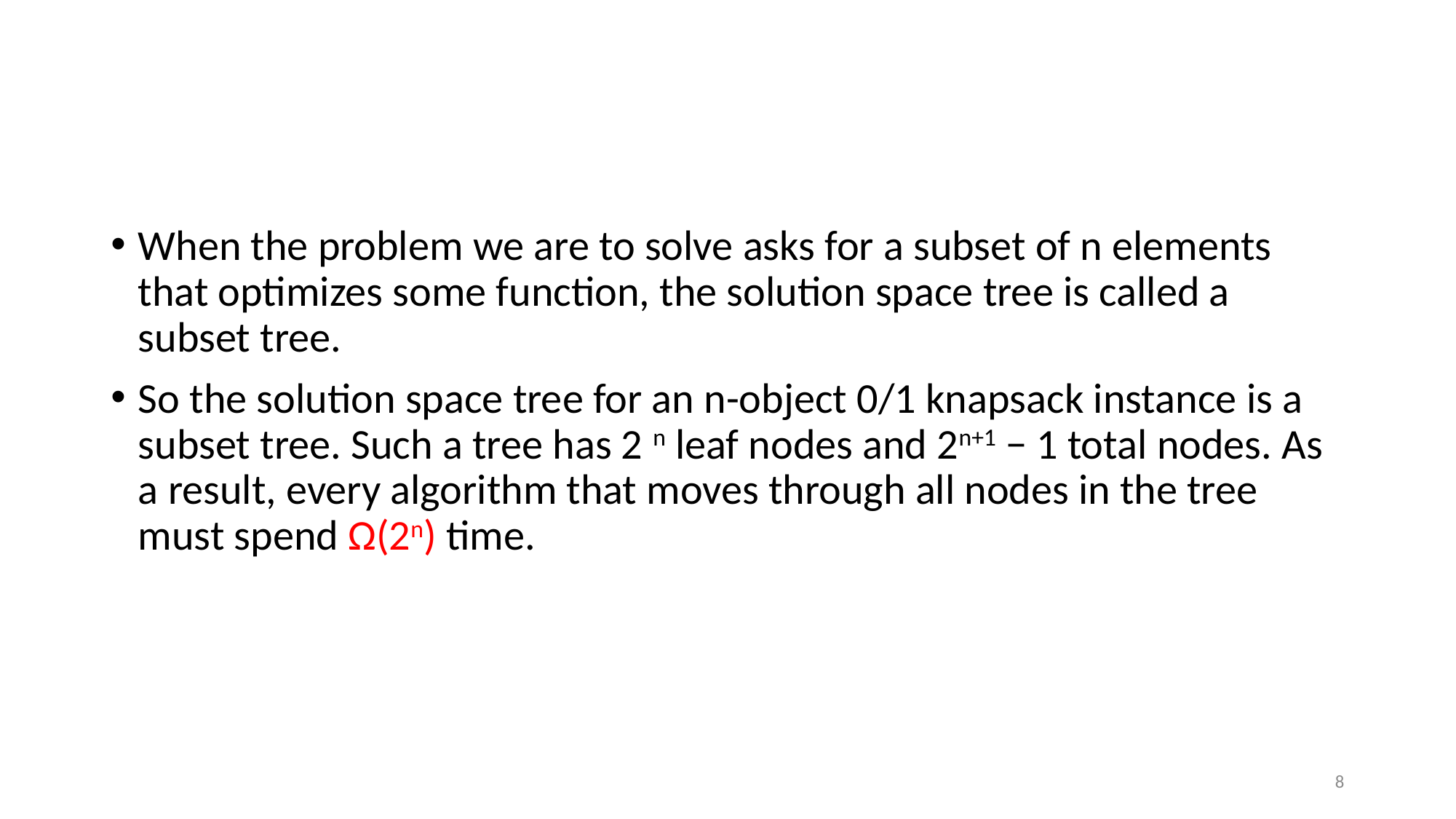

#
When the problem we are to solve asks for a subset of n elements that optimizes some function, the solution space tree is called a subset tree.
So the solution space tree for an n-object 0/1 knapsack instance is a subset tree. Such a tree has 2 n leaf nodes and 2n+1 − 1 total nodes. As a result, every algorithm that moves through all nodes in the tree must spend Ω(2n) time.
8